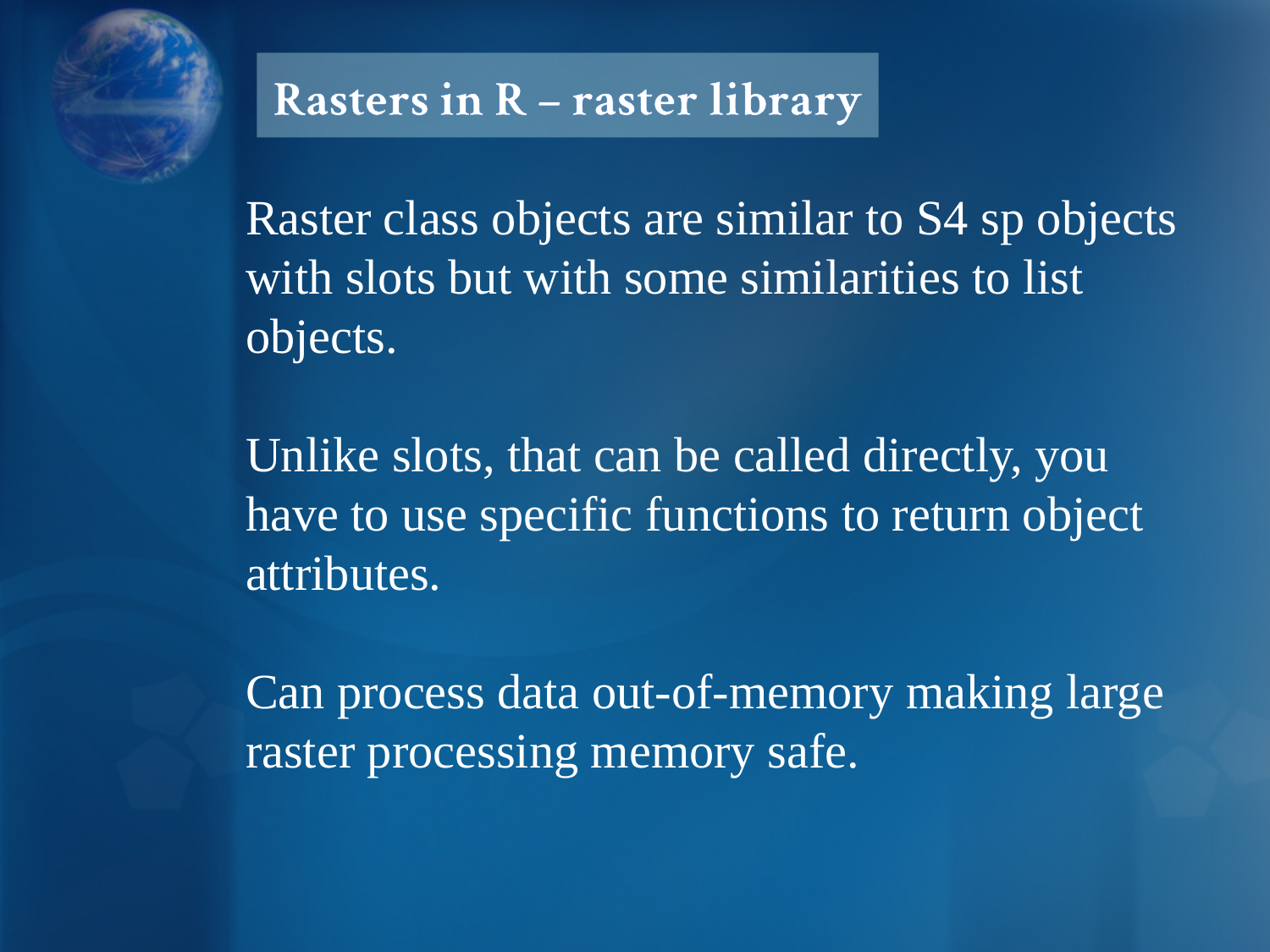

Rasters in R – raster library
Raster class objects are similar to S4 sp objects with slots but with some similarities to list objects.

Unlike slots, that can be called directly, you have to use specific functions to return object attributes.

Can process data out-of-memory making large raster processing memory safe.